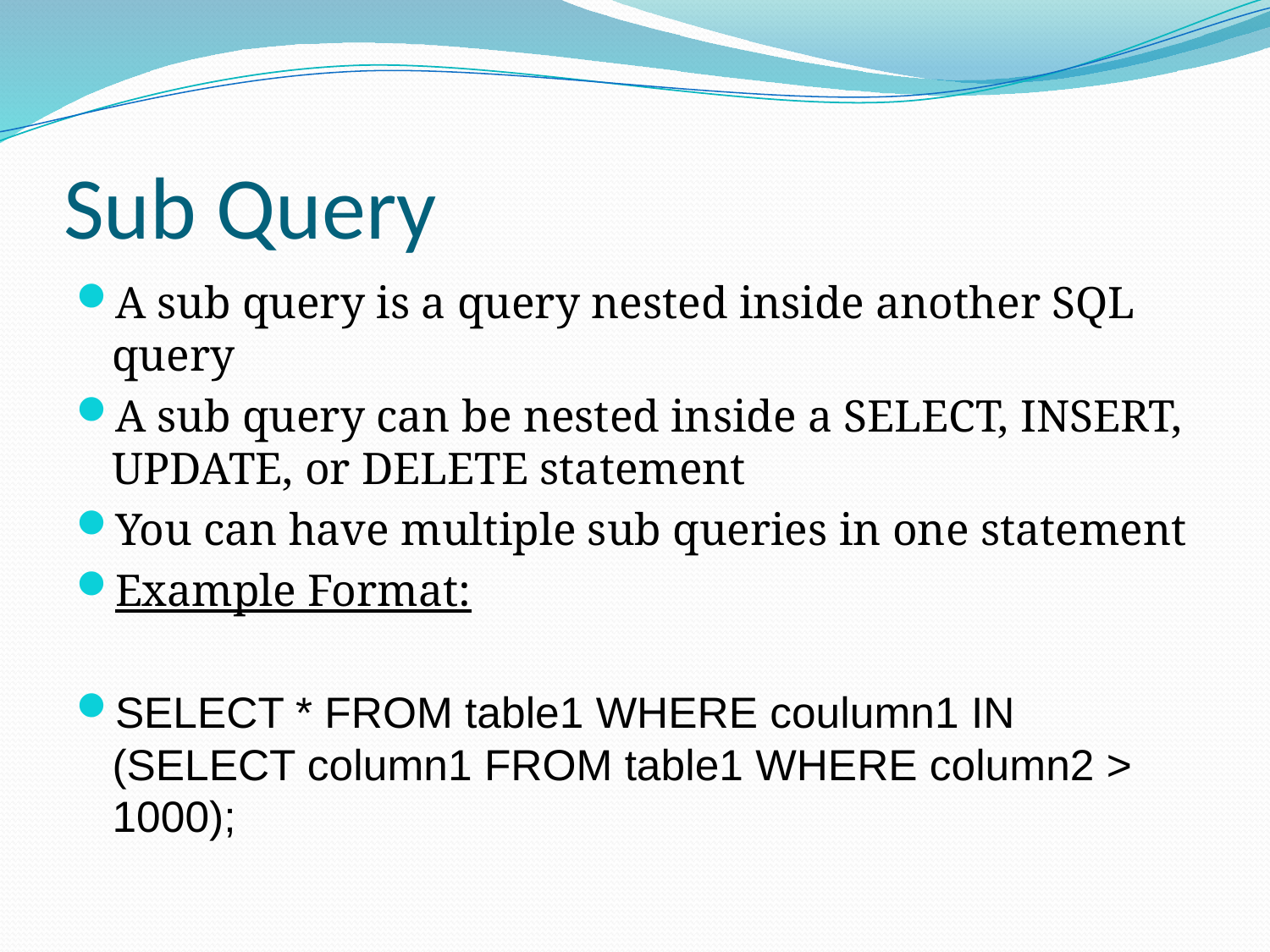

# Sub Query
A sub query is a query nested inside another SQL query
A sub query can be nested inside a SELECT, INSERT, UPDATE, or DELETE statement
You can have multiple sub queries in one statement
Example Format:

SELECT * FROM table1 WHERE coulumn1 IN (SELECT column1 FROM table1 WHERE column2 > 1000);